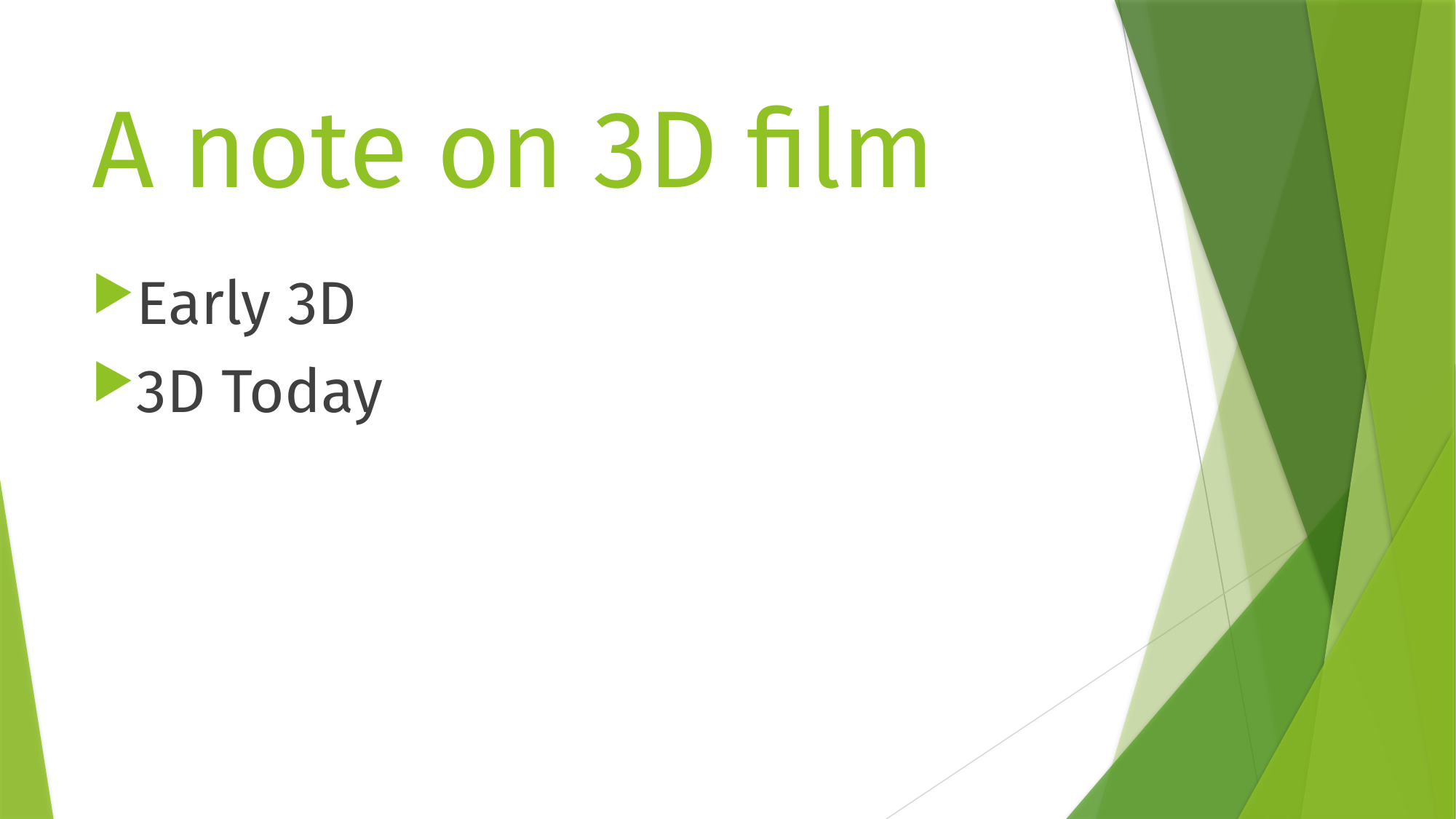

# A note on 3D film
Early 3D
3D Today